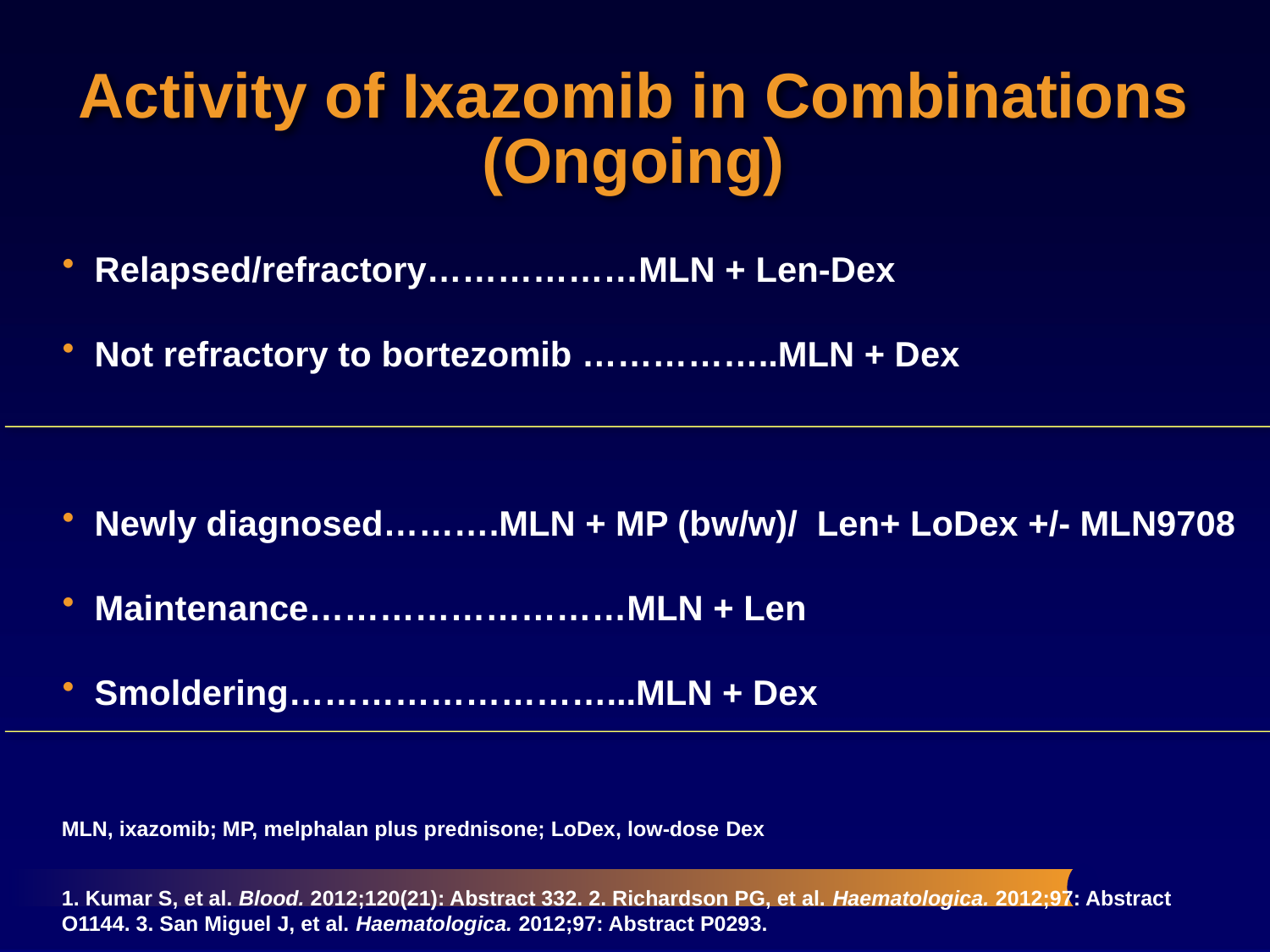

Activity of Ixazomib in Combinations (Ongoing)
Relapsed/refractory………………MLN + Len-Dex
Not refractory to bortezomib ……………..MLN + Dex

Newly diagnosed……….MLN + MP (bw/w)/  Len+ LoDex +/- MLN9708
Maintenance………………………MLN + Len
Smoldering………………………...MLN + Dex

MLN, ixazomib; MP, melphalan plus prednisone; LoDex, low-dose Dex
1. Kumar S, et al. Blood. 2012;120(21): Abstract 332. 2. Richardson PG, et al. Haematologica. 2012;97: Abstract  O1144. 3. San Miguel J, et al. Haematologica. 2012;97: Abstract P0293.